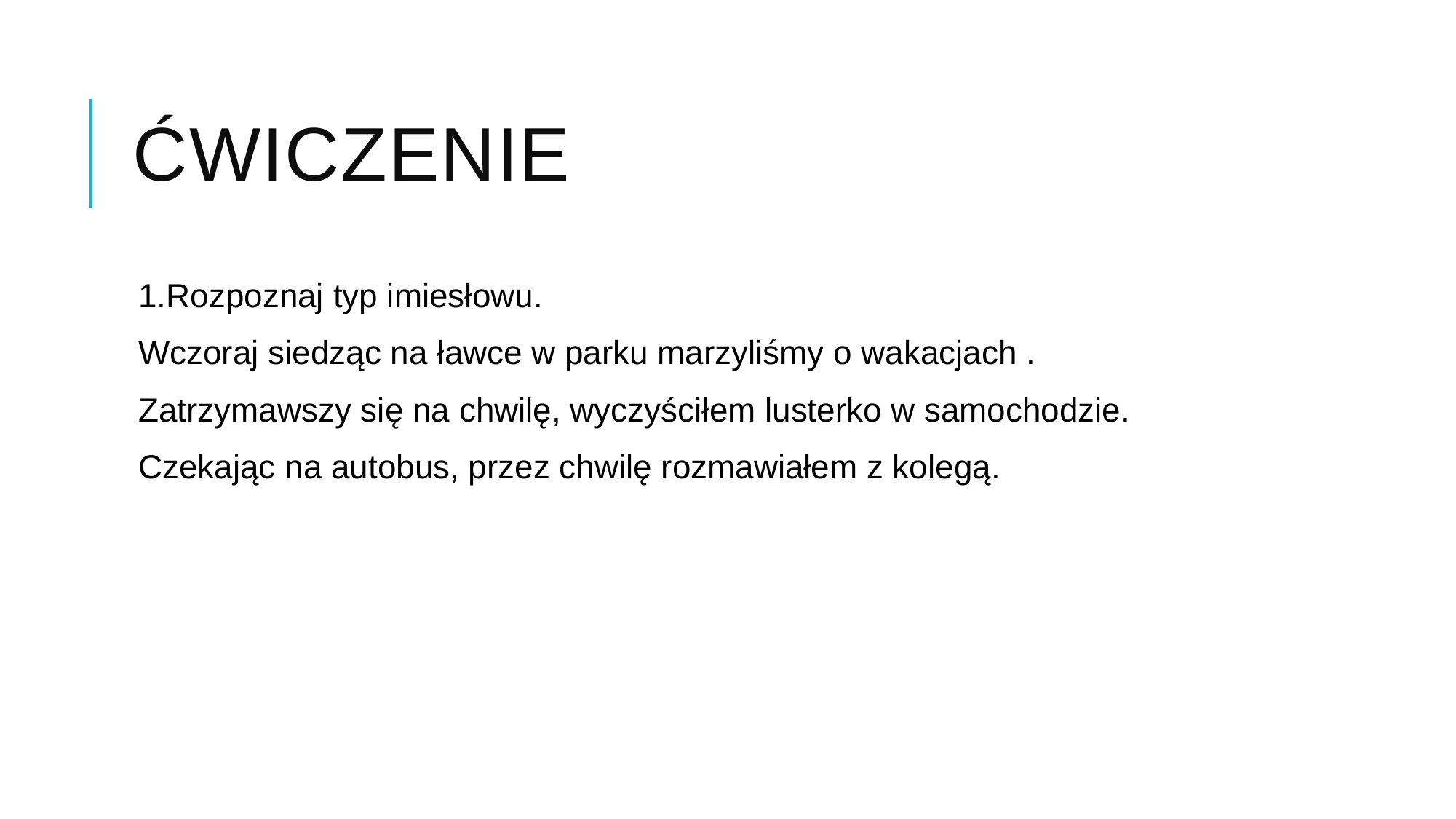

# Ćwiczenie
1.Rozpoznaj typ imiesłowu.
Wczoraj siedząc na ławce w parku marzyliśmy o wakacjach .
Zatrzymawszy się na chwilę, wyczyściłem lusterko w samochodzie.
Czekając na autobus, przez chwilę rozmawiałem z kolegą.